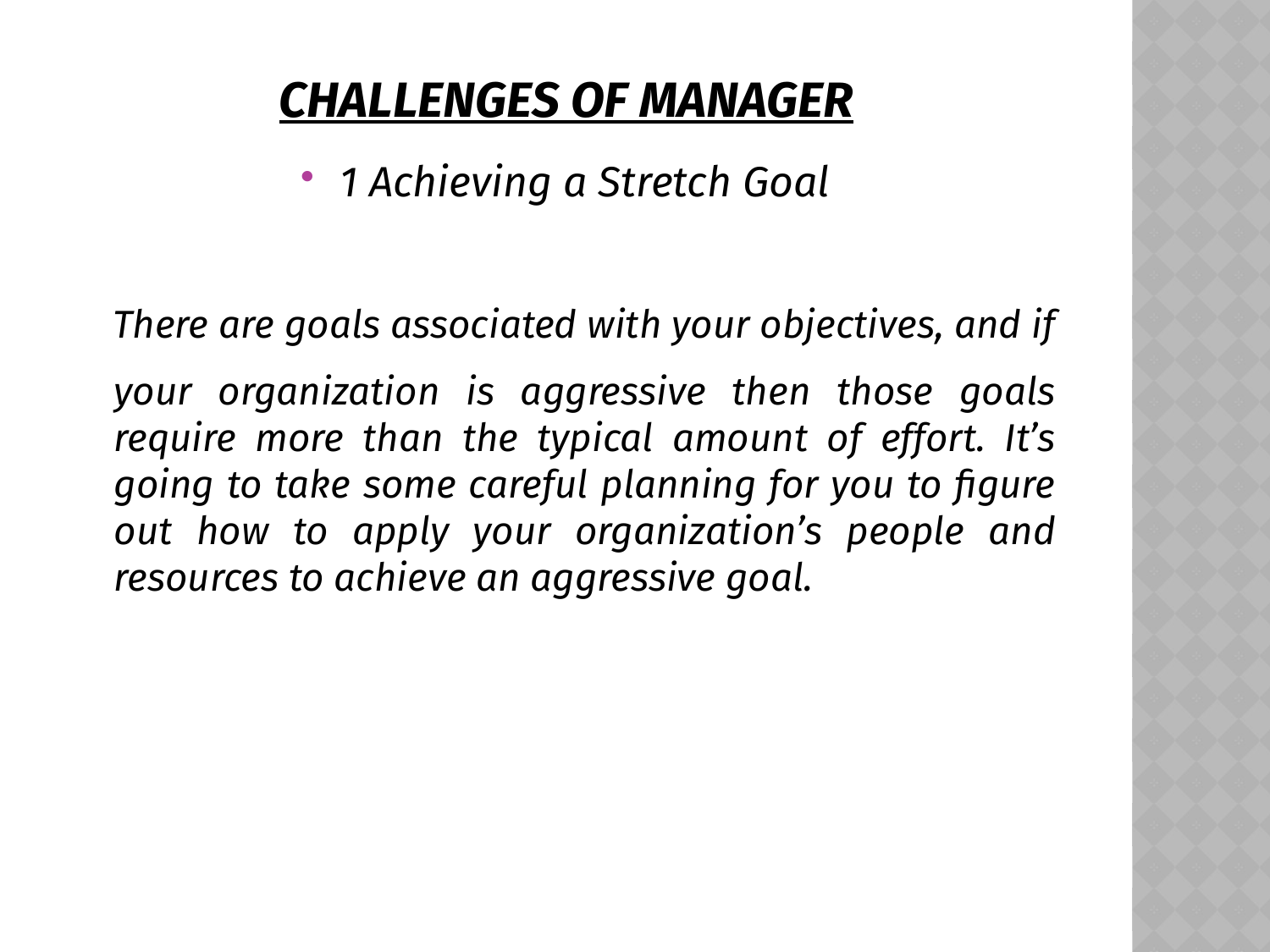

# Challenges of Manager
1 Achieving a Stretch Goal

 There are goals associated with your objectives, and if your organization is aggressive then those goals require more than the typical amount of effort. It’s going to take some careful planning for you to figure out how to apply your organization’s people and resources to achieve an aggressive goal.